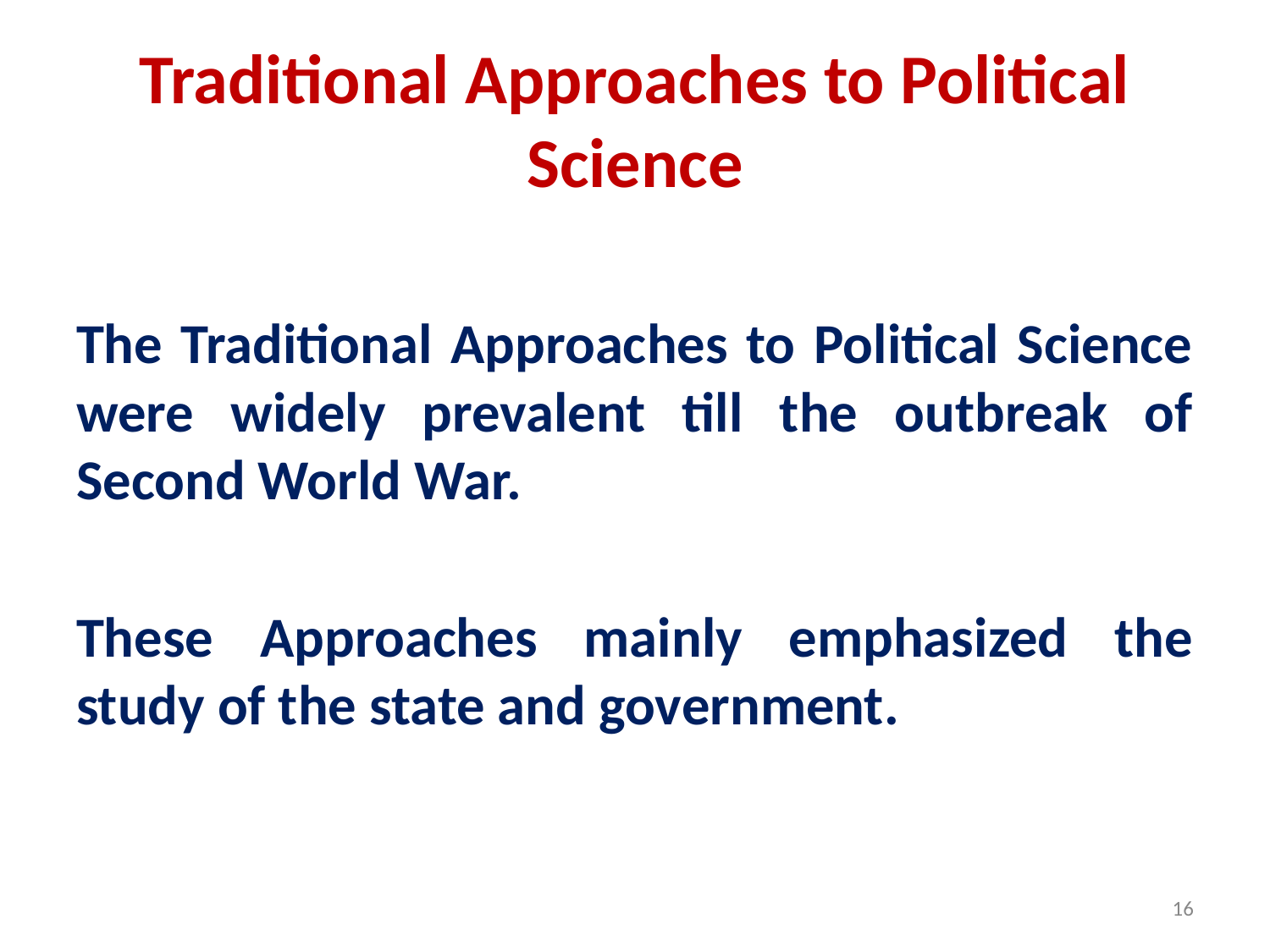

# Traditional Approaches to Political Science

The Traditional Approaches to Political Science were widely prevalent till the outbreak of Second World War.

These Approaches mainly emphasized the study of the state and government.

16